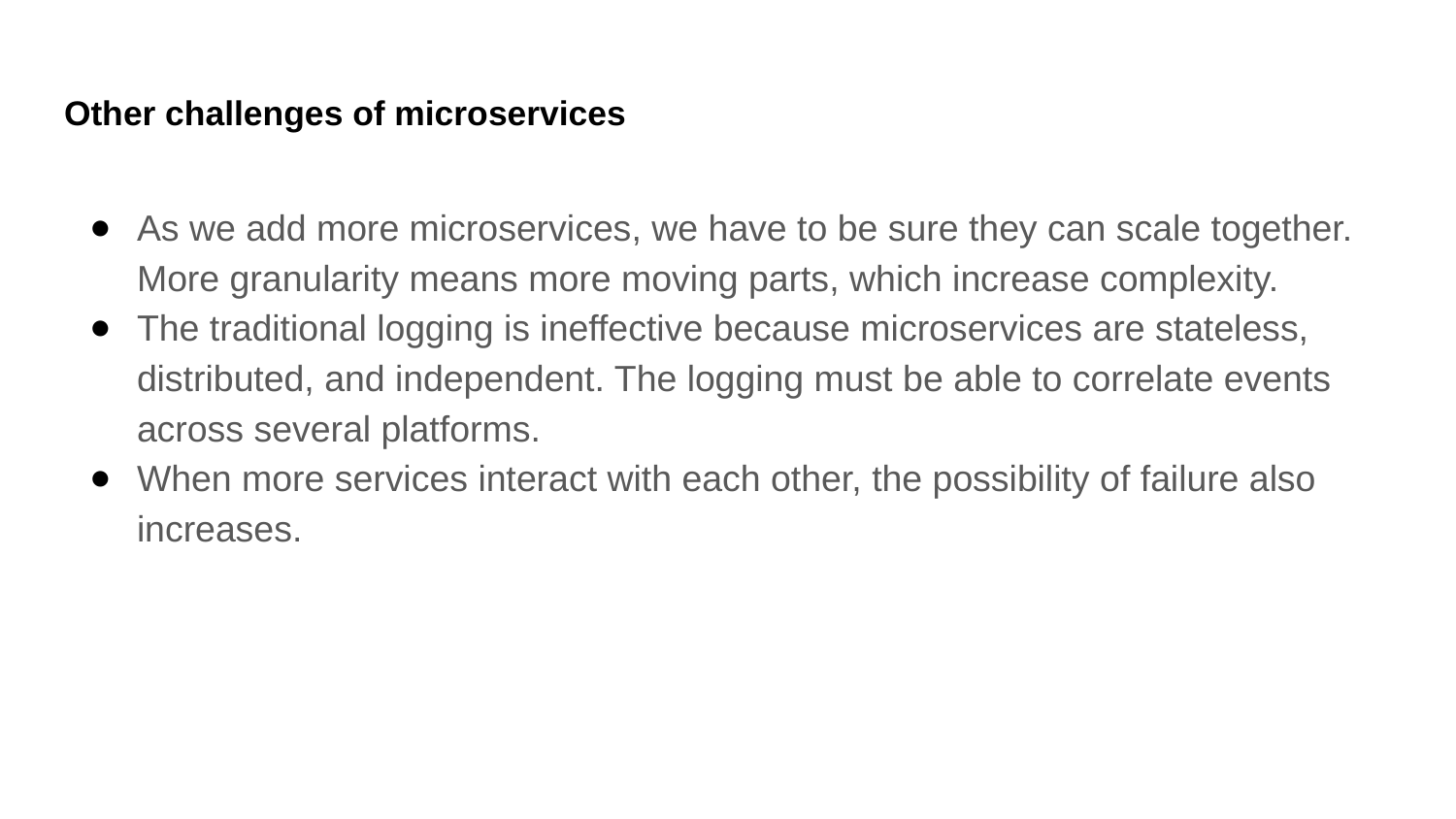

# Other challenges of microservices

As we add more microservices, we have to be sure they can scale together. More granularity means more moving parts, which increase complexity.
The traditional logging is ineffective because microservices are stateless, distributed, and independent. The logging must be able to correlate events across several platforms.
When more services interact with each other, the possibility of failure also increases.